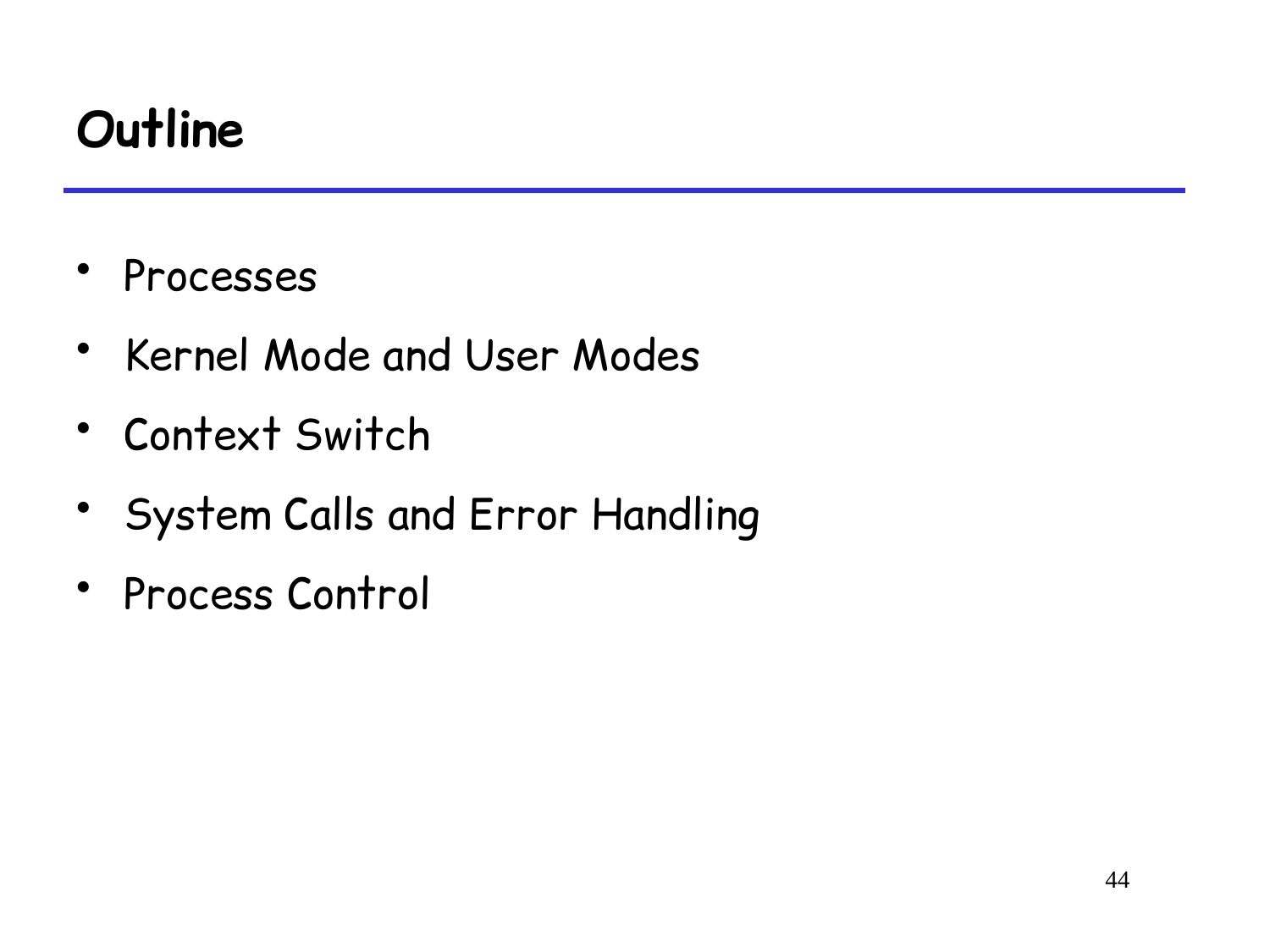

Outline
Processes
Kernel Mode and User Modes
Context Switch
System Calls and Error Handling
Process Control
# 44